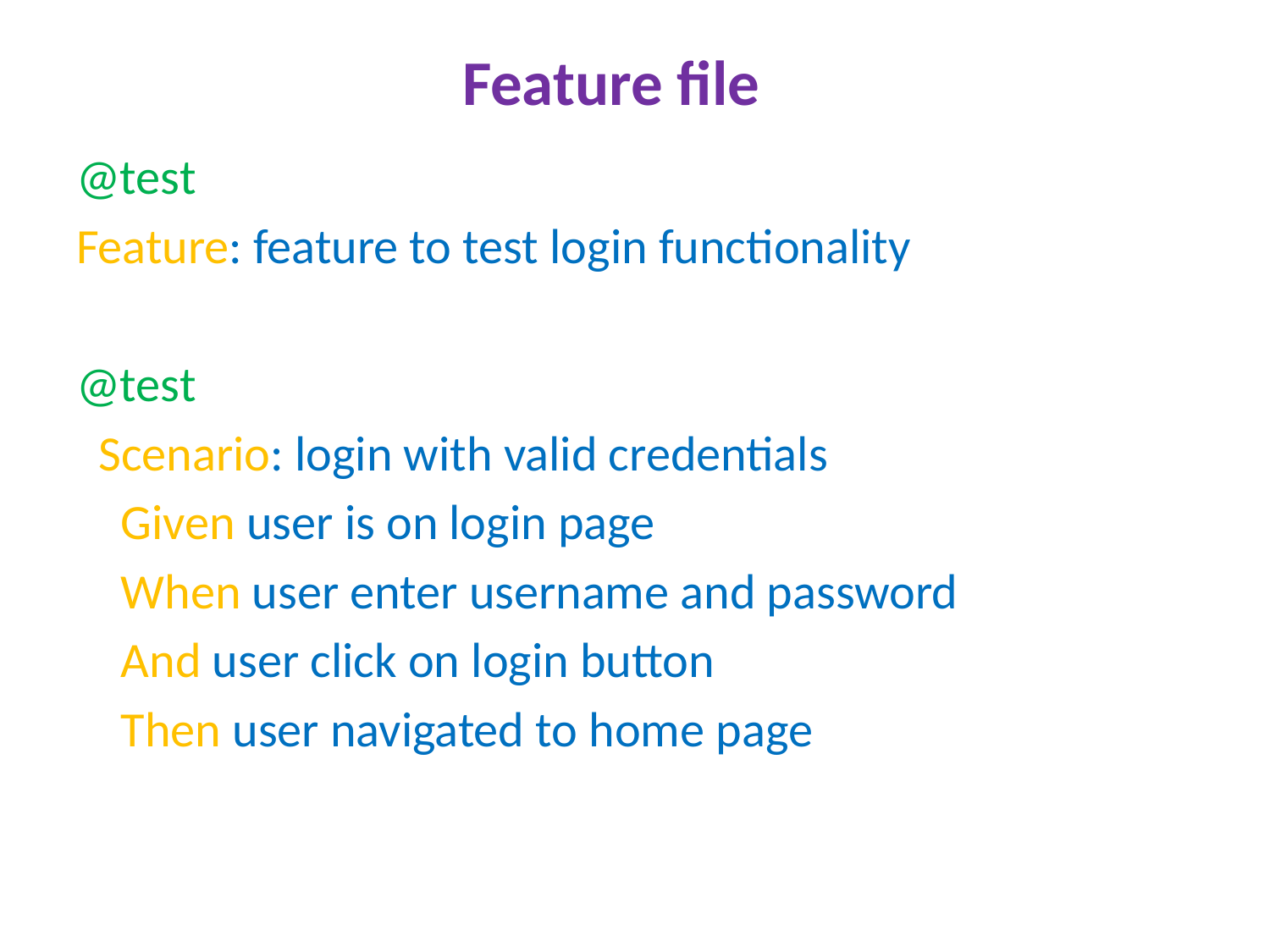

# Feature file
@test
Feature: feature to test login functionality

@test
  Scenario: login with valid credentials
    Given user is on login page
    When user enter username and password
    And user click on login button
    Then user navigated to home page